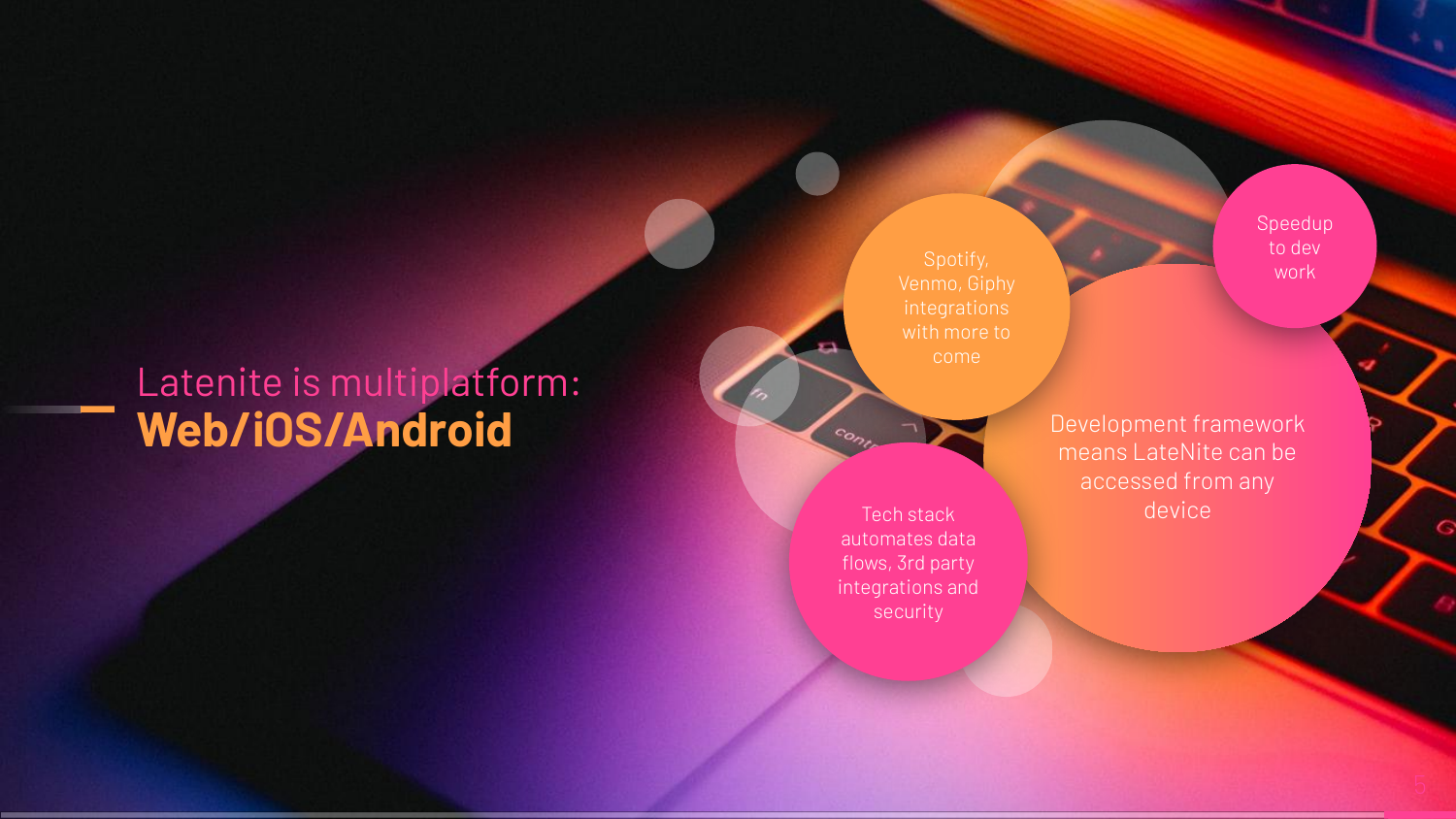

Speedup to dev work

Spotify, Venmo, Giphy integrations with more to come

Latenite is multiplatform:
Web/iOS/Android
Development framework means LateNite can be accessed from any device

Tech stack automates data flows, 3rd party integrations and security
5